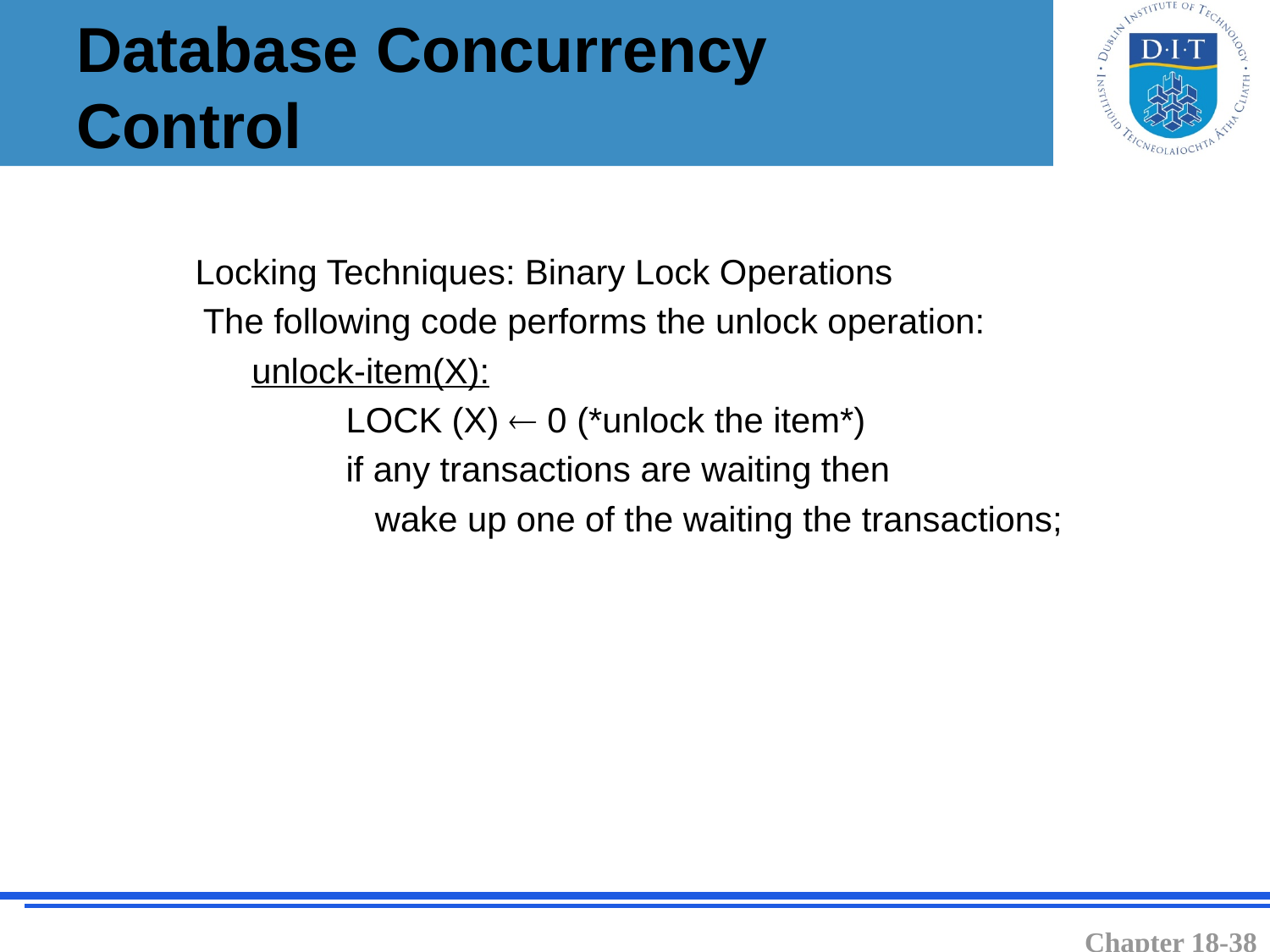

# Database Concurrency Control

         Locking Techniques: Binary Lock Operations
The following code performs the unlock operation:
     unlock-item(X):
	LOCK (X) ← 0 (*unlock the item*)
	if any transactions are waiting then
	   wake up one of the waiting the transactions;

Chapter 18-38